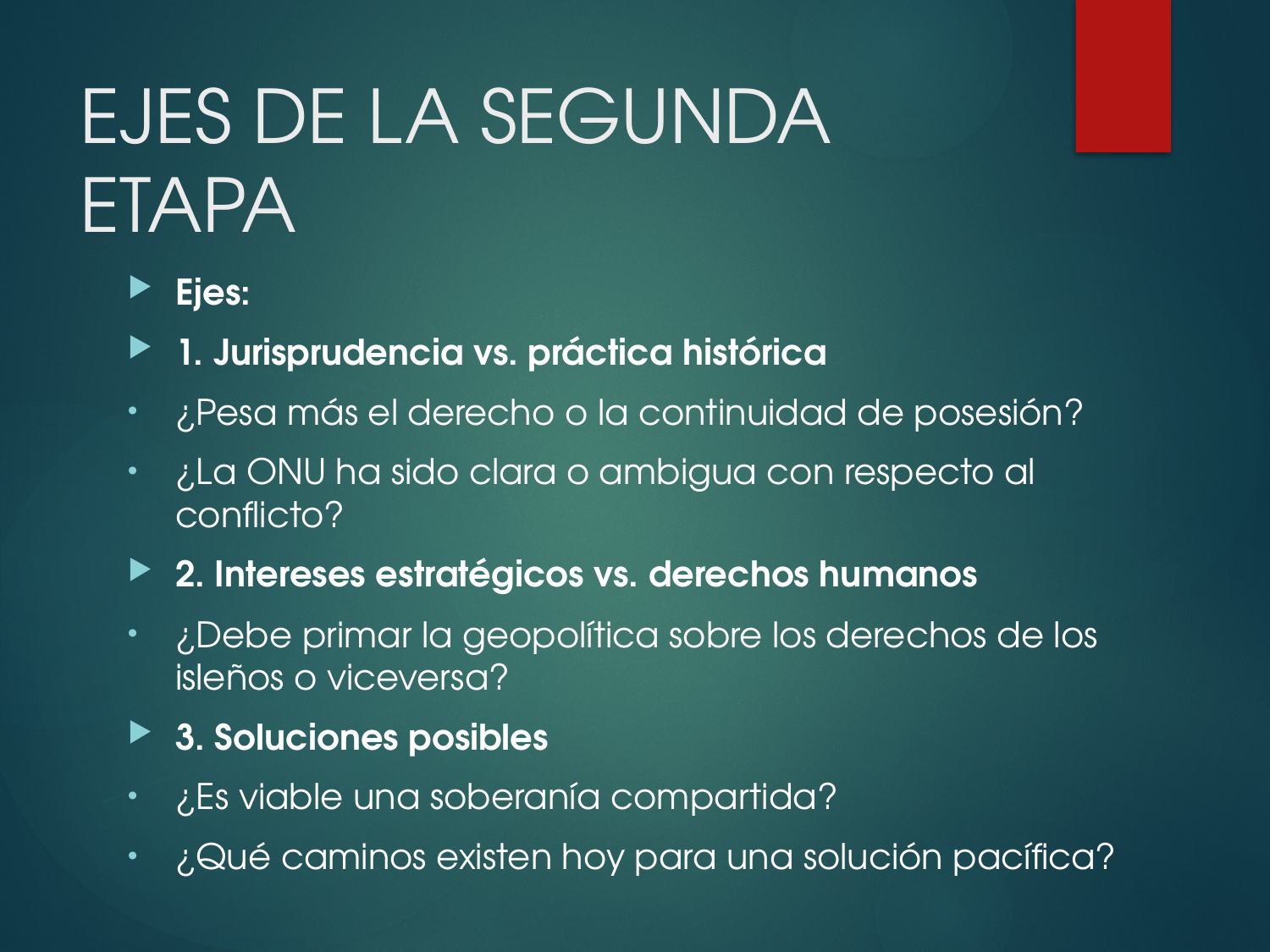

# EJES DE LA SEGUNDA ETAPA
Ejes:
1. Jurisprudencia vs. práctica histórica
¿Pesa más el derecho o la continuidad de posesión?
¿La ONU ha sido clara o ambigua con respecto al conflicto?
2. Intereses estratégicos vs. derechos humanos
¿Debe primar la geopolítica sobre los derechos de los isleños o viceversa?
3. Soluciones posibles
¿Es viable una soberanía compartida?
¿Qué caminos existen hoy para una solución pacífica?